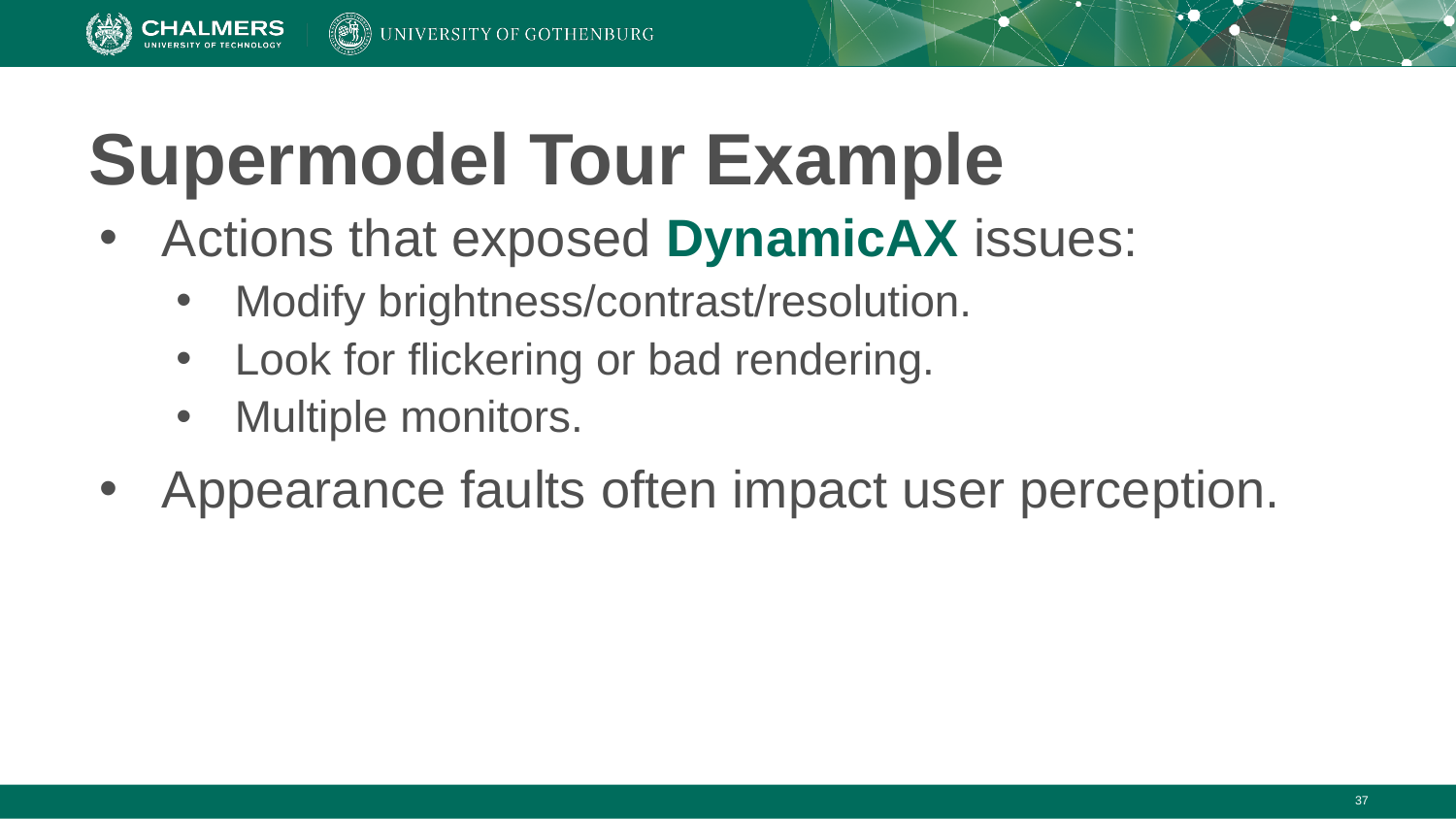

# Supermodel Tour Example
Actions that exposed DynamicAX issues:
Modify brightness/contrast/resolution.
Look for flickering or bad rendering.
Multiple monitors.
Appearance faults often impact user perception.
37